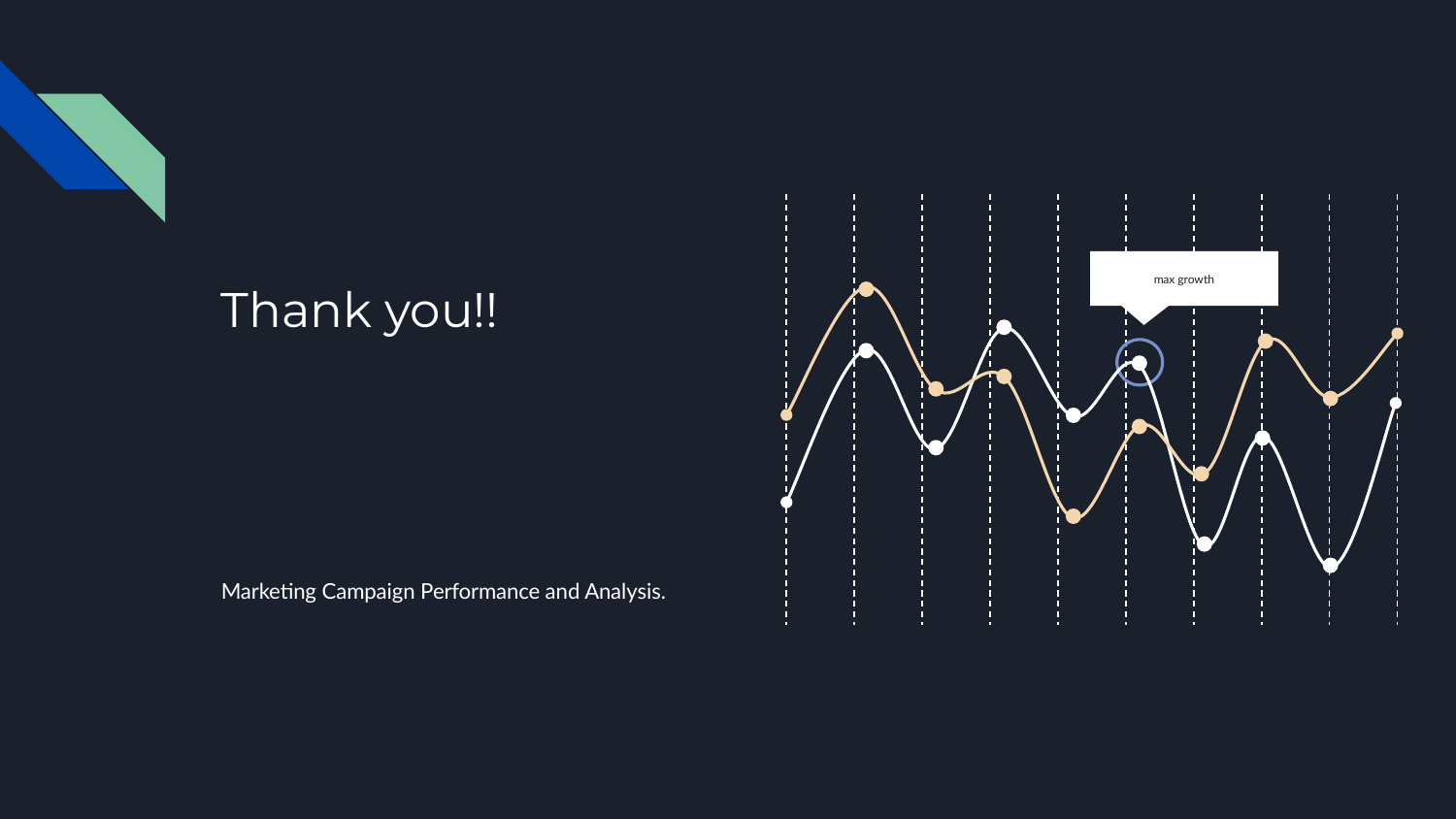

max growth
# Thank you!!

Marketing Campaign Performance and Analysis.